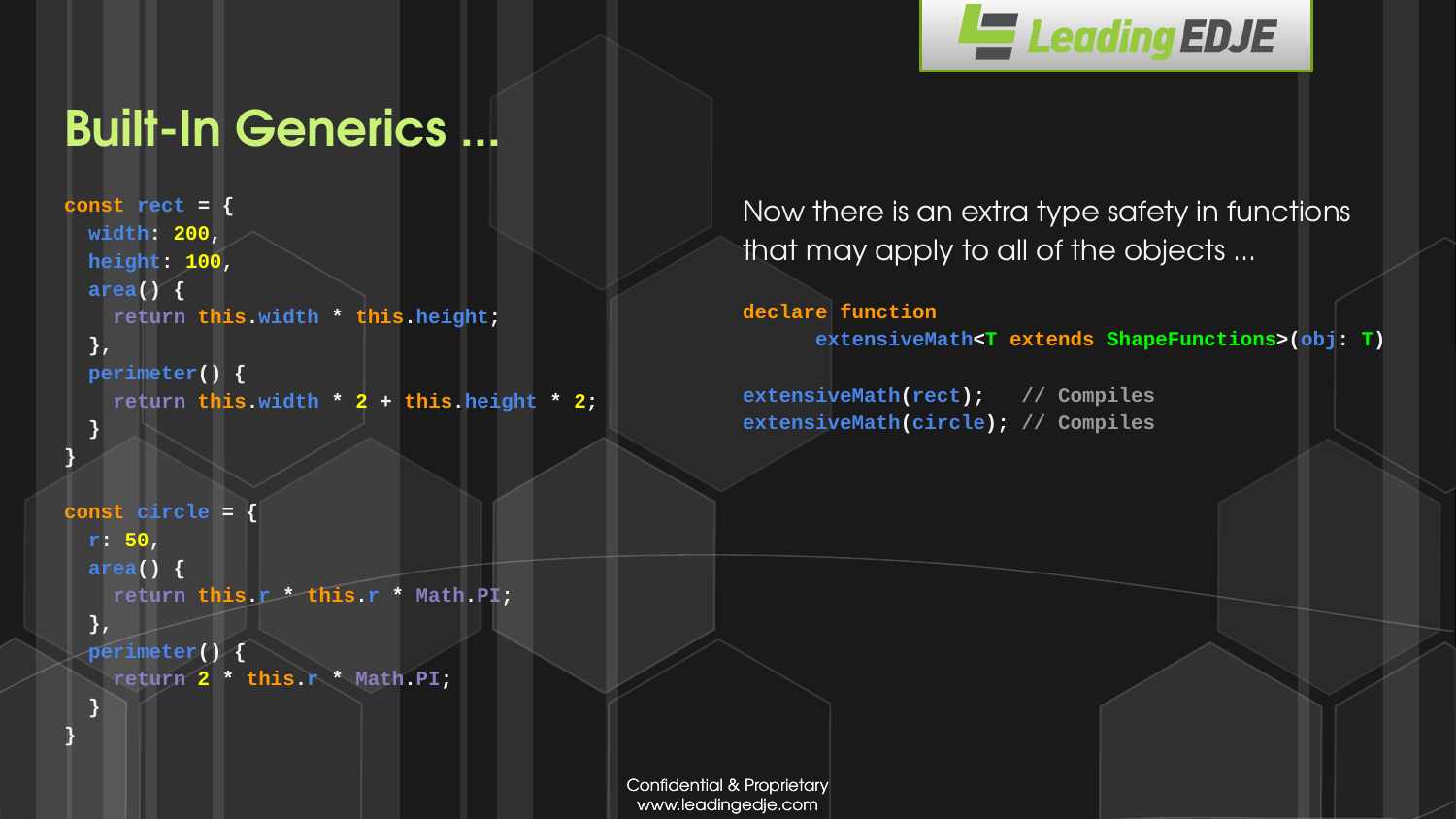

# Built-In Generics ...
const rect = {
  width: 200,
  height: 100,
  area() {
    return this.width * this.height;
  },
  perimeter() {
    return this.width * 2 + this.height * 2;
  }
}

const circle = {
  r: 50,
  area() {
    return this.r * this.r * Math.PI;
  },
  perimeter() {
    return 2 * this.r * Math.PI;
  }
}
Now there is an extra type safety in functions that may apply to all of the objects ...

declare function
      extensiveMath<T extends ShapeFunctions>(obj: T)

extensiveMath(rect);   // Compiles
extensiveMath(circle); // Compiles